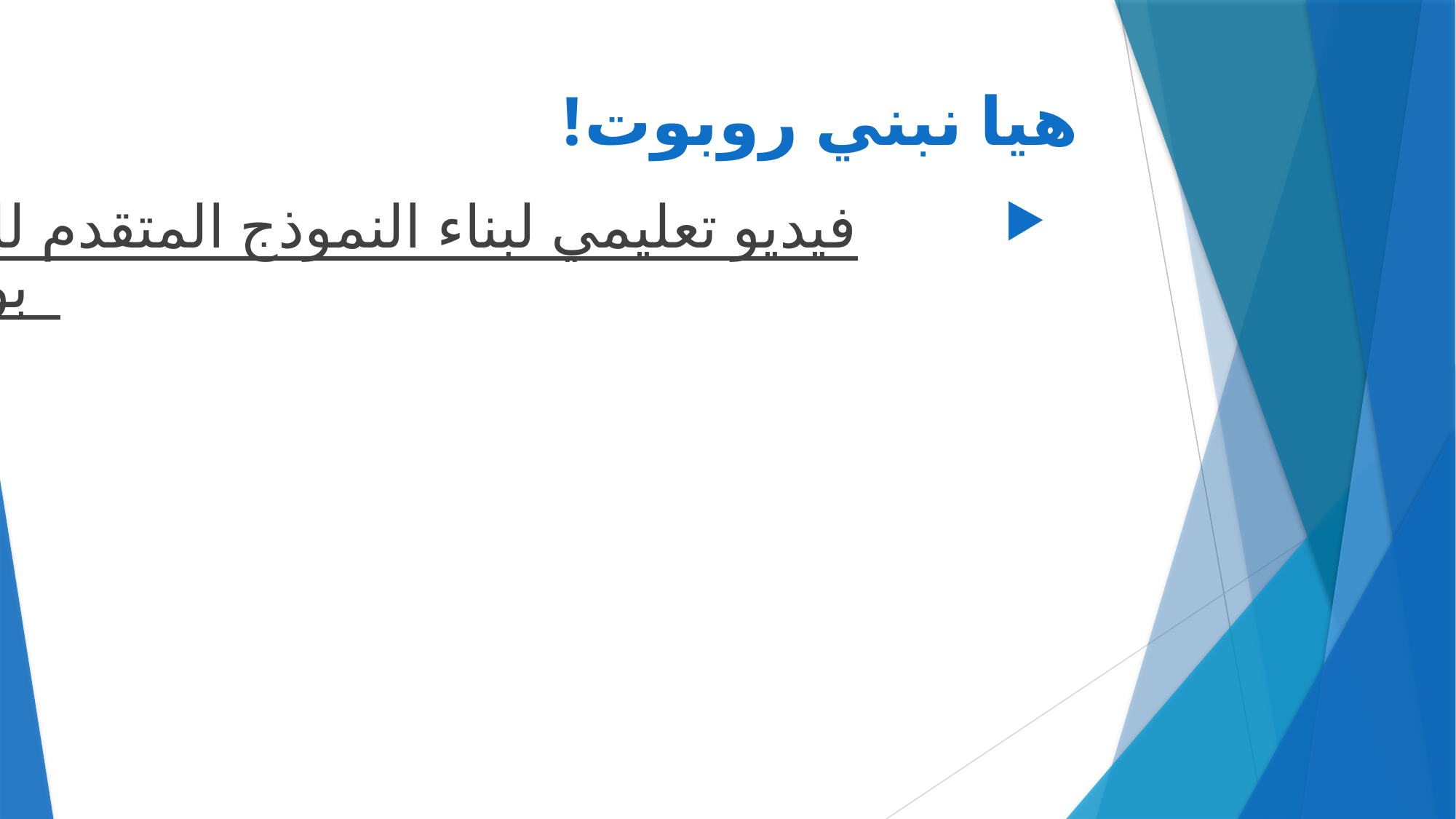

# هيا نبني روبوت!
فيديو تعليمي لبناء النموذج المتقدم للروبوت